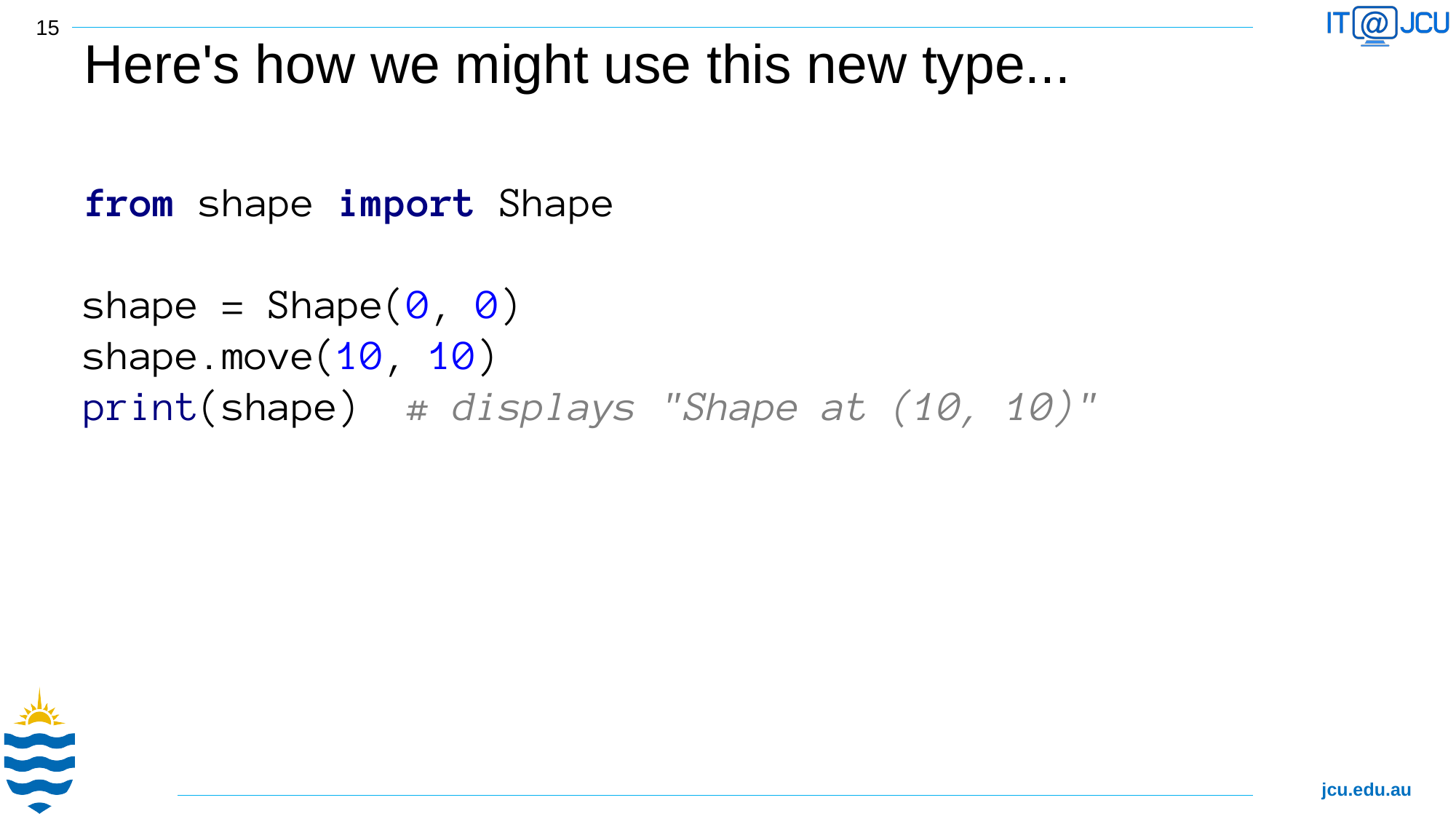

15
# Here's how we might use this new type...
from shape import Shape

shape = Shape(0, 0)
shape.move(10, 10)
print(shape)  # displays "Shape at (10, 10)"